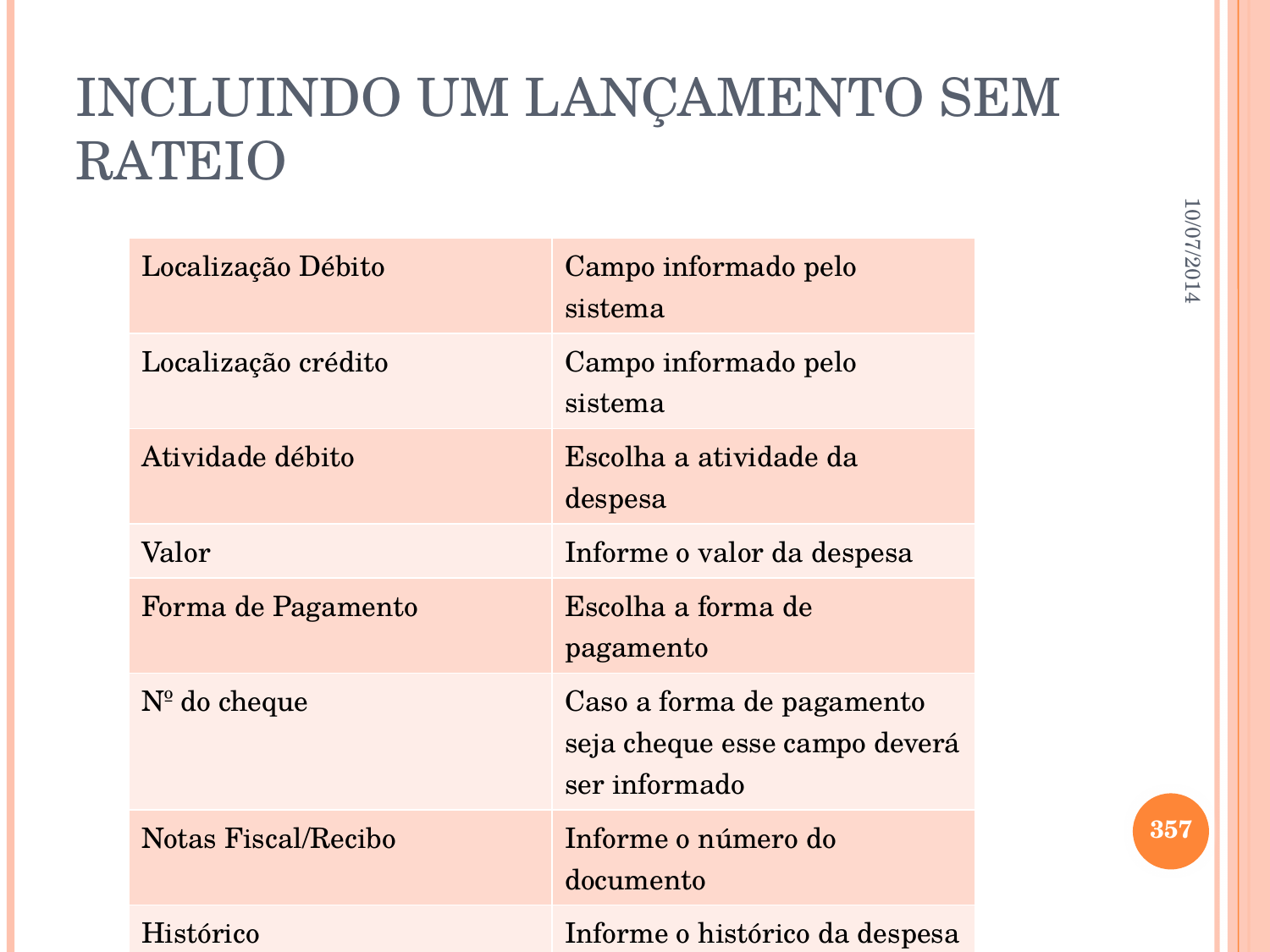

# Incluindo um lançamento sem rateio
10/07/2014
| Localização Débito | Campo informado pelo sistema |
| --- | --- |
| Localização crédito | Campo informado pelo sistema |
| Atividade débito | Escolha a atividade da despesa |
| Valor | Informe o valor da despesa |
| Forma de Pagamento | Escolha a forma de pagamento |
| Nº do cheque | Caso a forma de pagamento seja cheque esse campo deverá ser informado |
| Notas Fiscal/Recibo | Informe o número do documento |
| Histórico | Informe o histórico da despesa |
| Complemento | Descrição uma observação sobre o pagamento |
357